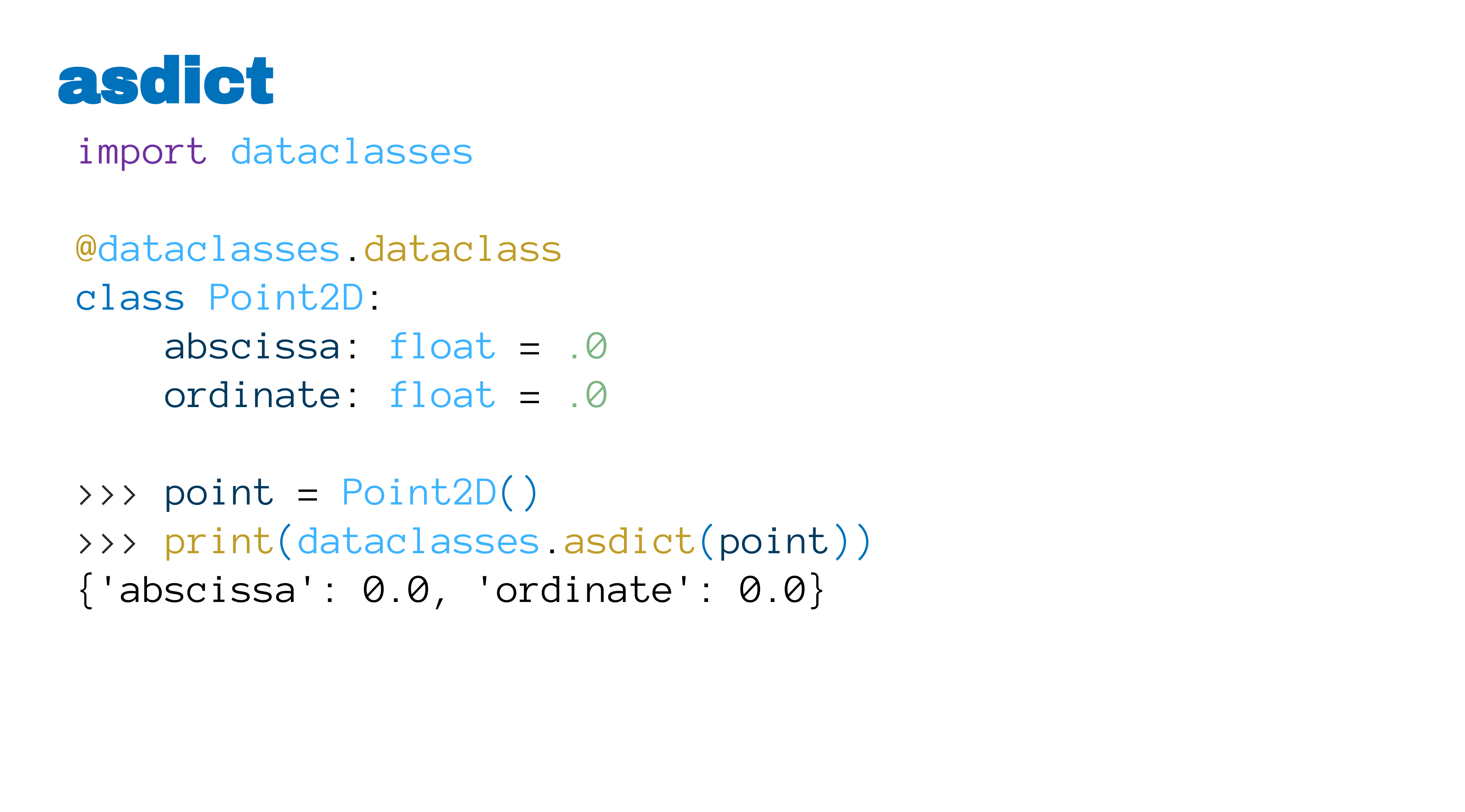

# asdict
import dataclasses

@dataclasses.dataclass
class Point2D:
    abscissa: float = .0
    ordinate: float = .0

>>> point = Point2D()
>>> print(dataclasses.asdict(point))
{'abscissa': 0.0, 'ordinate': 0.0}
30